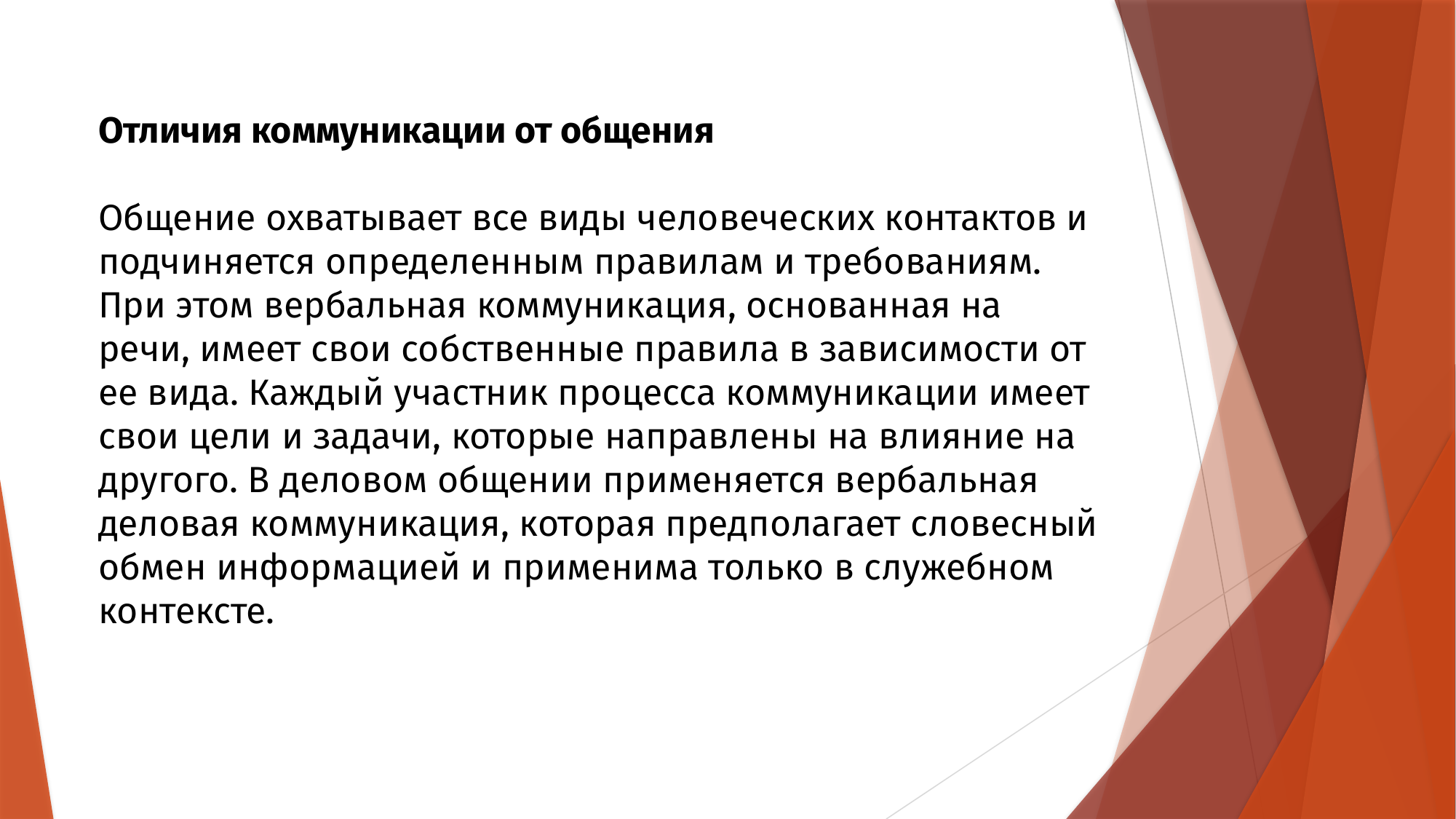

# Отличия коммуникации от общения   Общение охватывает все виды человеческих контактов и подчиняется определенным правилам и требованиям. При этом вербальная коммуникация, основанная на речи, имеет свои собственные правила в зависимости от ее вида. Каждый участник процесса коммуникации имеет свои цели и задачи, которые направлены на влияние на другого. В деловом общении применяется вербальная деловая коммуникация, которая предполагает словесный обмен информацией и применима только в служебном контексте.